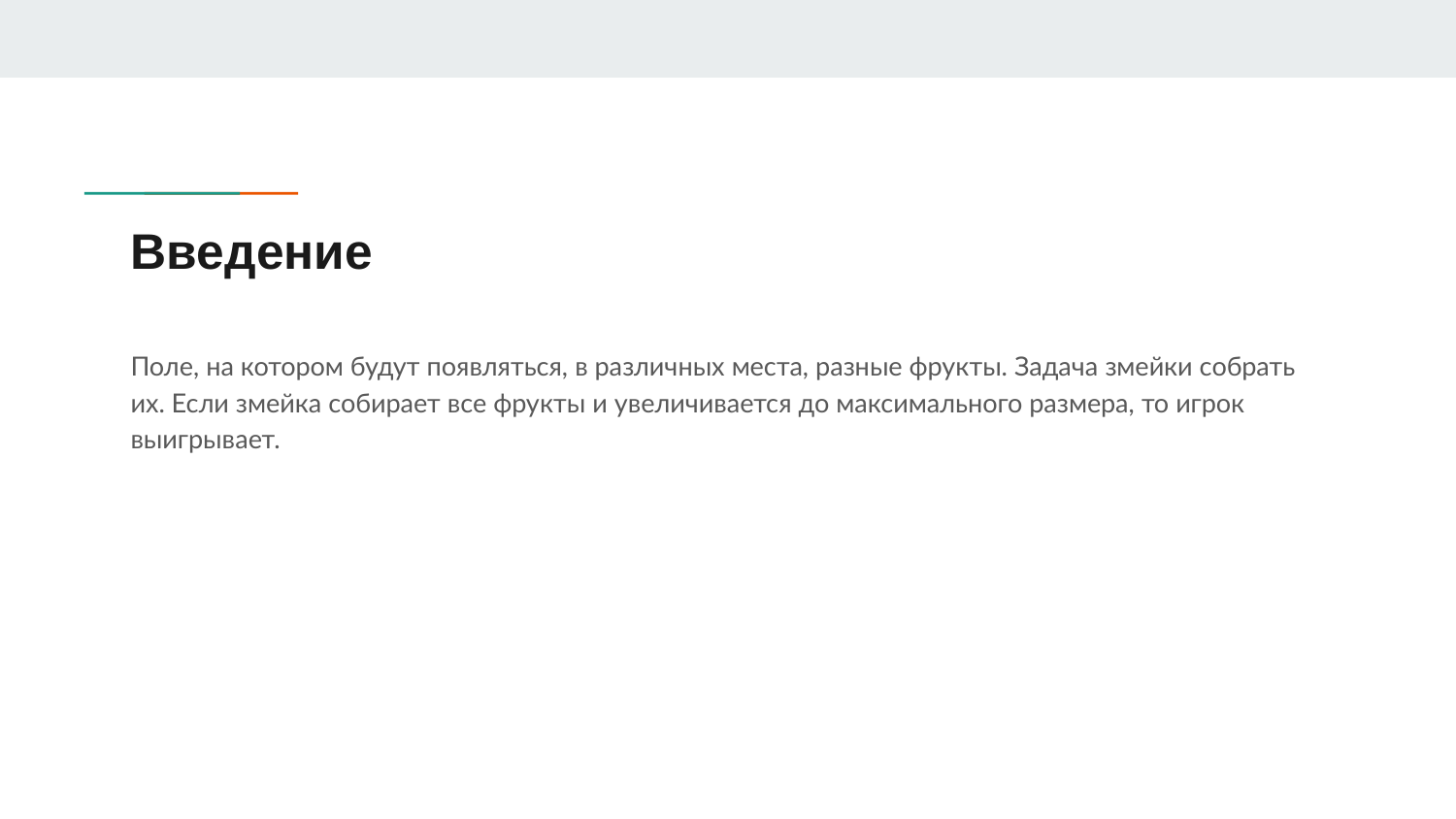

# Введение
Поле, на котором будут появляться, в различных места, разные фрукты. Задача змейки собрать их. Если змейка собирает все фрукты и увеличивается до максимального размера, то игрок выигрывает.